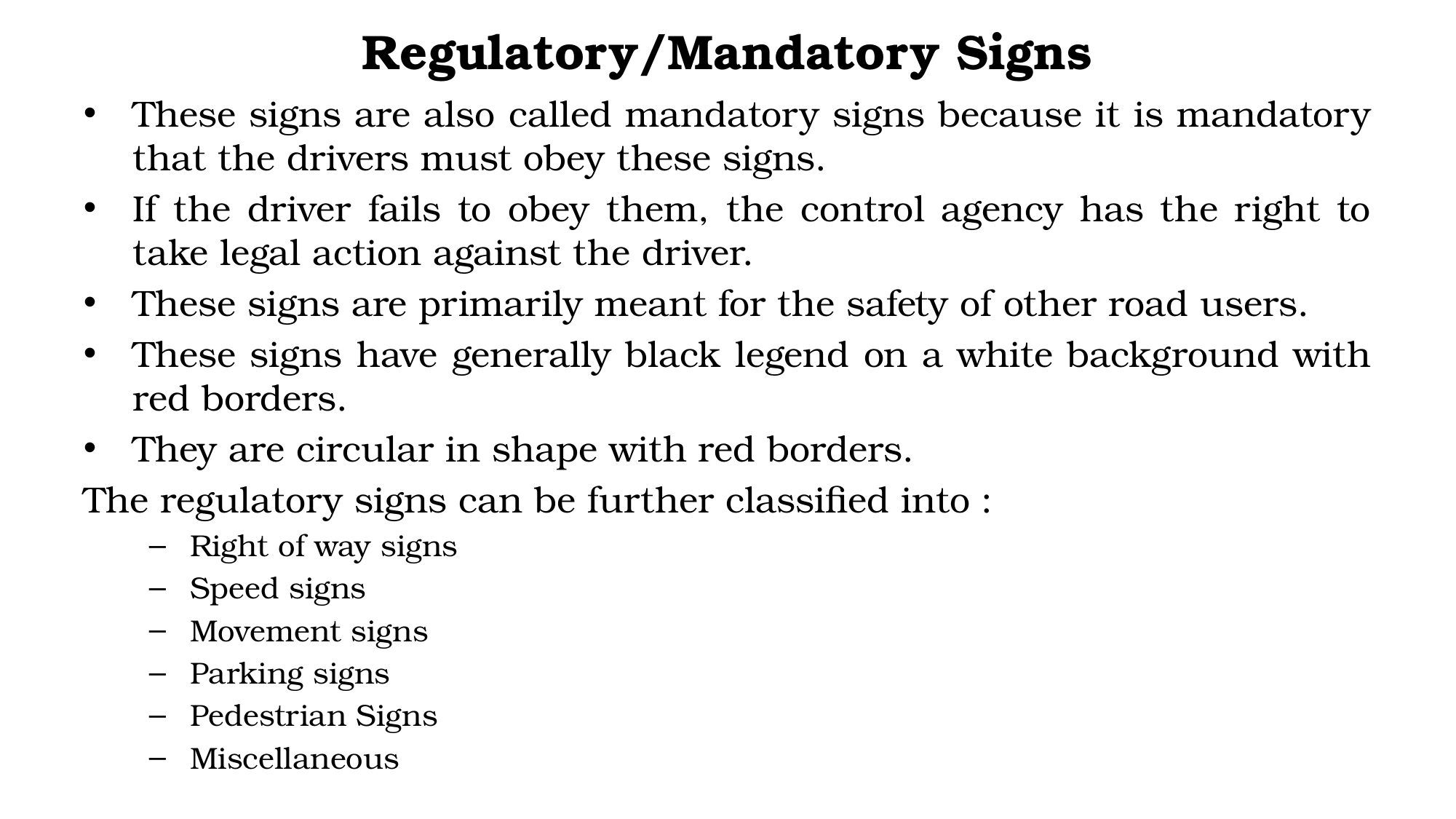

# Regulatory/Mandatory Signs
These signs are also called mandatory signs because it is mandatory that the drivers must obey these signs.
If the driver fails to obey them, the control agency has the right to take legal action against the driver.
These signs are primarily meant for the safety of other road users.
These signs have generally black legend on a white background with red borders.
They are circular in shape with red borders.
The regulatory signs can be further classified into :
Right of way signs
Speed signs
Movement signs
Parking signs
Pedestrian Signs
Miscellaneous